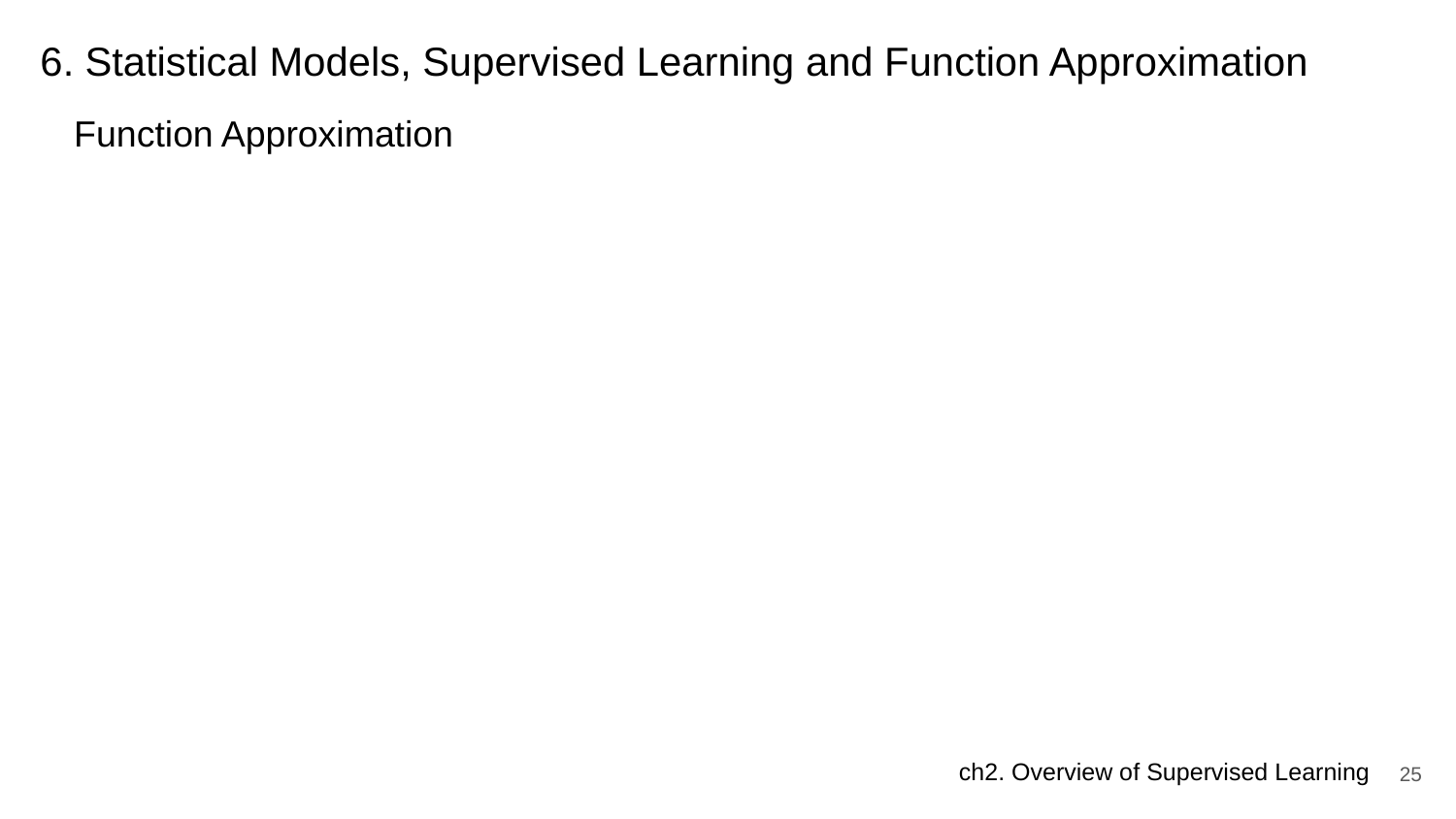

# 6. Statistical Models, Supervised Learning and Function Approximation
Function Approximation
25